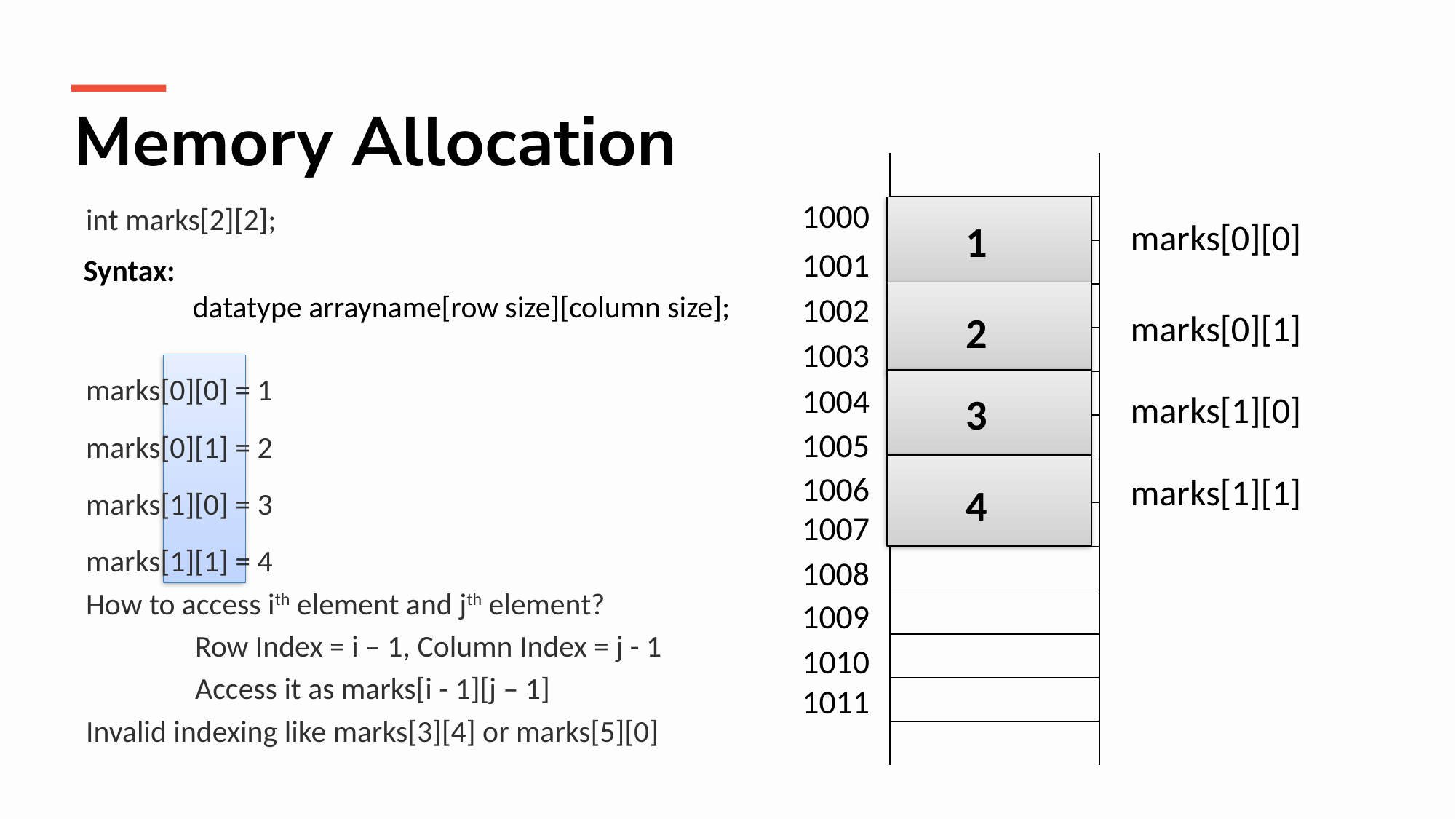

Memory Allocation
|  |  |  |  |  |  |  |  |  |
| --- | --- | --- | --- | --- | --- | --- | --- | --- |
|  |  |  |  |  |  |  |  |  |
|  |  |  |  |  |  |  |  |  |
|  |  |  |  |  |  |  |  |  |
|  |  |  |  |  |  |  |  |  |
|  |  |  |  |  |  |  |  |  |
|  |  |  |  |  |  |  |  |  |
|  |  |  |  |  |  |  |  |  |
|  |  |  |  |  |  |  |  |  |
|  |  |  |  |  |  |  |  |  |
|  |  |  |  |  |  |  |  |  |
|  |  |  |  |  |  |  |  |  |
|  |  |  |  |  |  |  |  |  |
|  |  |  |  |  |  |  |  |  |
int marks[2][2];

marks[0][0] = 1
marks[0][1] = 2
marks[1][0] = 3
marks[1][1] = 4
How to access ith element and jth element?
Row Index = i – 1, Column Index = j - 1
Access it as marks[i - 1][j – 1]
Invalid indexing like marks[3][4] or marks[5][0]
1000

Syntax:
	datatype arrayname[row size][column size];
1
marks[0][0]
1001

1002
marks[0][1]
2
1003

1004
marks[1][0]
3
1005

1006
marks[1][1]
4
1007
1008
1009
1010
1011